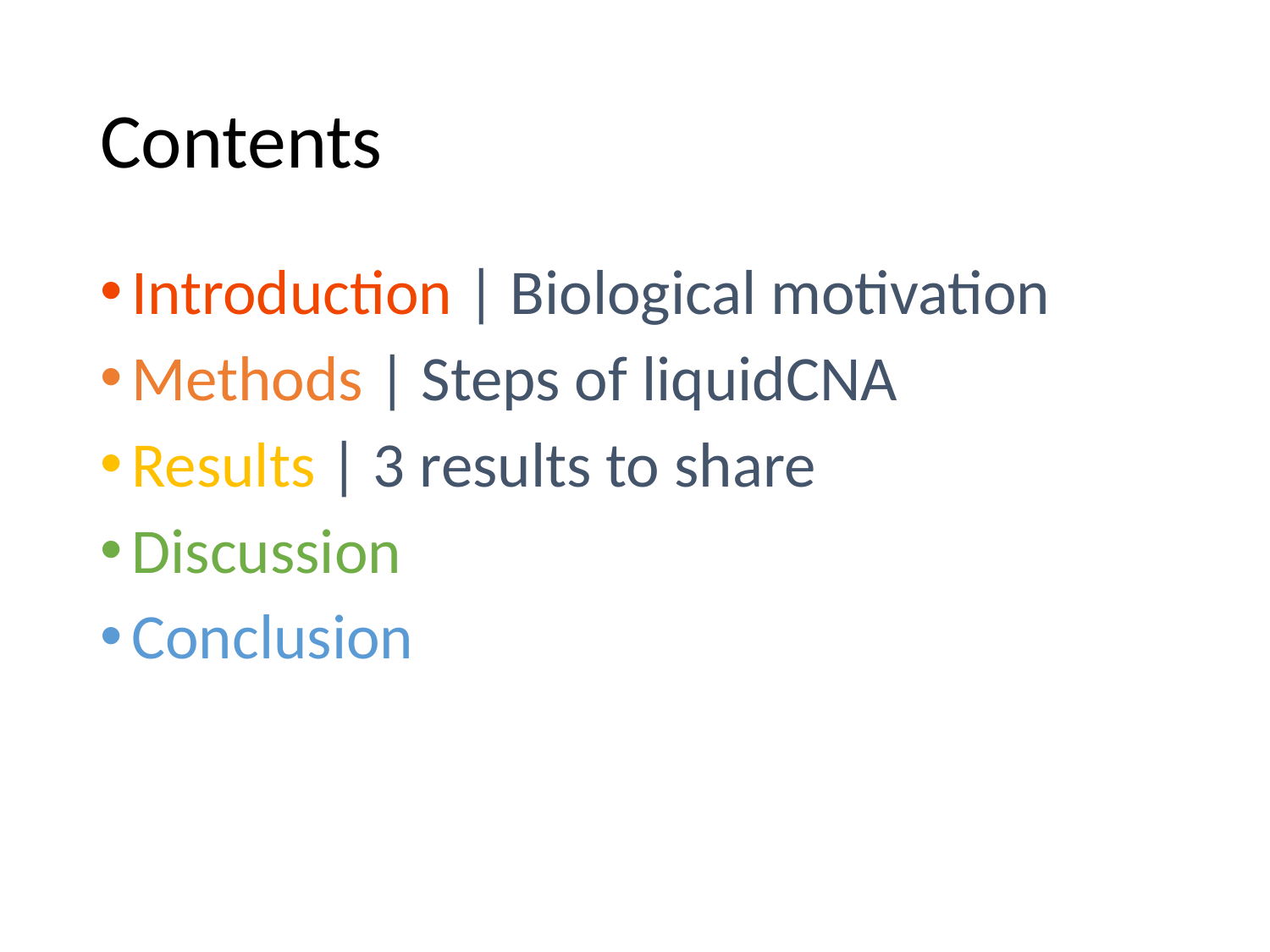

# Contents
Introduction | Biological motivation
Methods | Steps of liquidCNA
Results | 3 results to share
Discussion
Conclusion